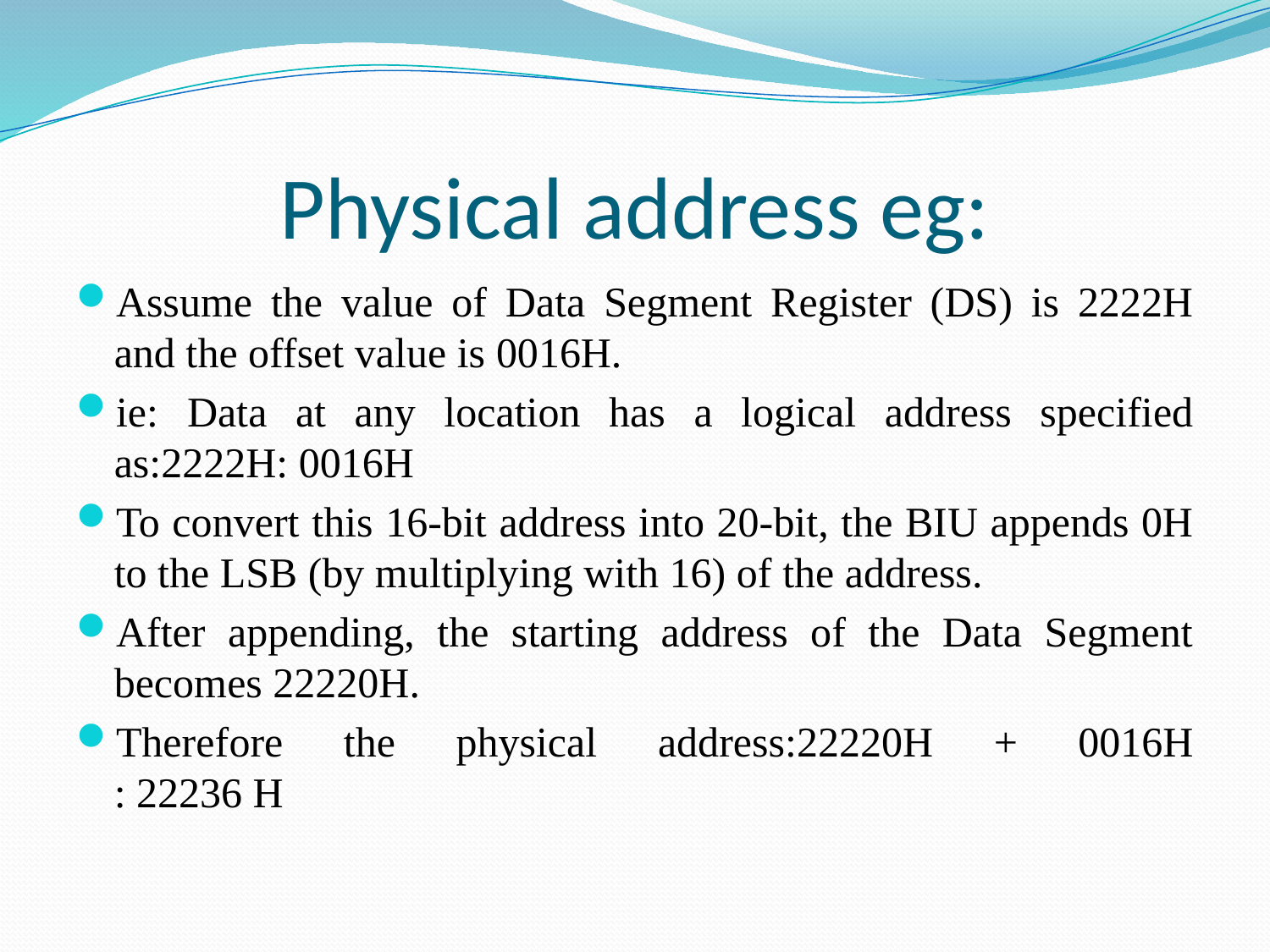

# Physical address eg:
Assume the value of Data Segment Register (DS) is 2222H and the offset value is 0016H.
ie: Data at any location has a logical address specified as:2222H: 0016H
To convert this 16-bit address into 20-bit, the BIU appends 0H to the LSB (by multiplying with 16) of the address.
After appending, the starting address of the Data Segment becomes 22220H.
Therefore the physical address:22220H + 0016H
: 22236 H